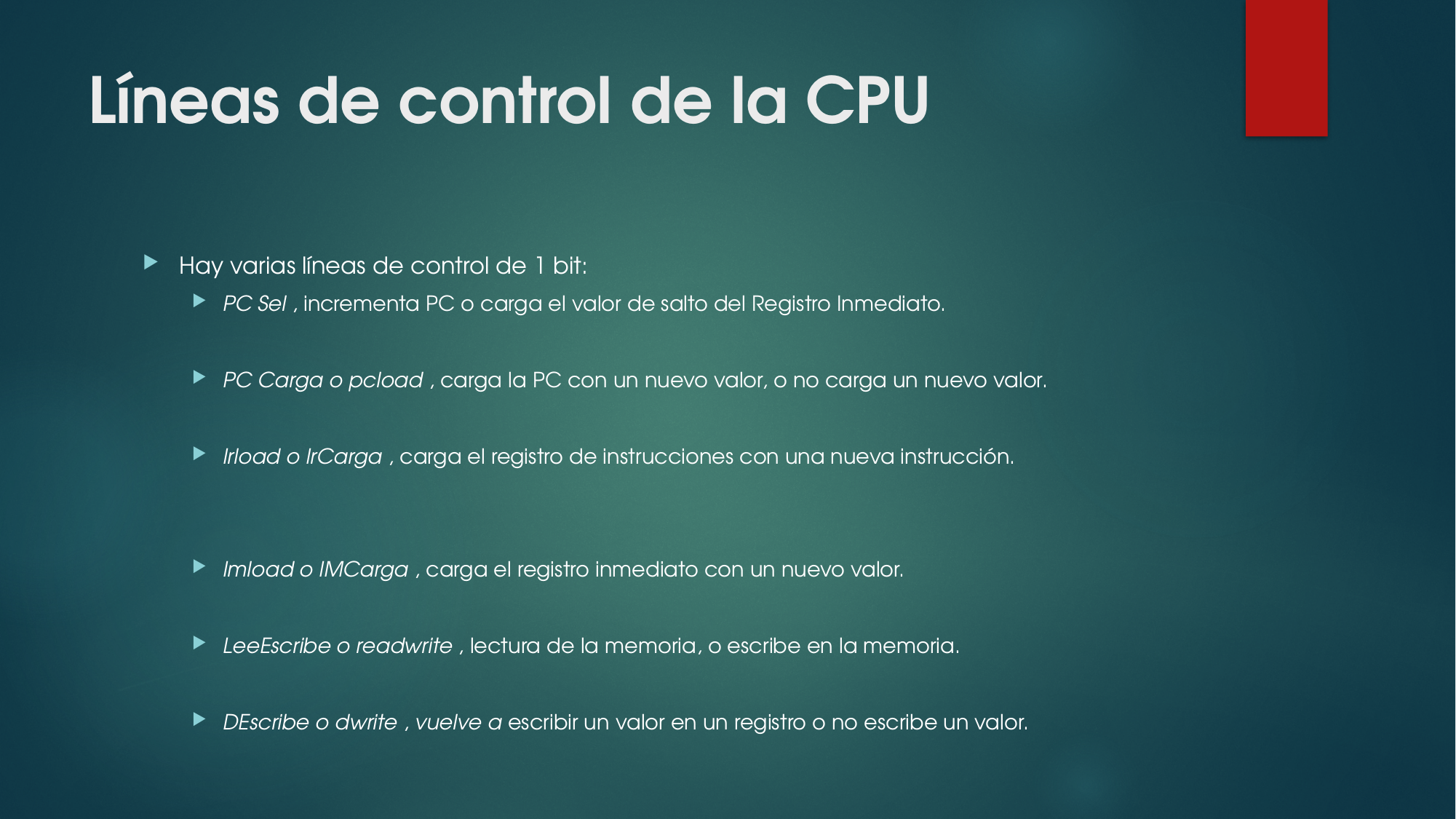

# Líneas de control de la CPU
Hay varias líneas de control de 1 bit:
PC Sel , incrementa PC o carga el valor de salto del Registro Inmediato.

PC Carga o pcload , carga la PC con un nuevo valor, o no carga un nuevo valor.

Irload o IrCarga , carga el registro de instrucciones con una nueva instrucción.

Imload o IMCarga , carga el registro inmediato con un nuevo valor.

LeeEscribe o readwrite , lectura de la memoria, o escribe en la memoria.

DEscribe o dwrite , vuelve a escribir un valor en un registro o no escribe un valor.